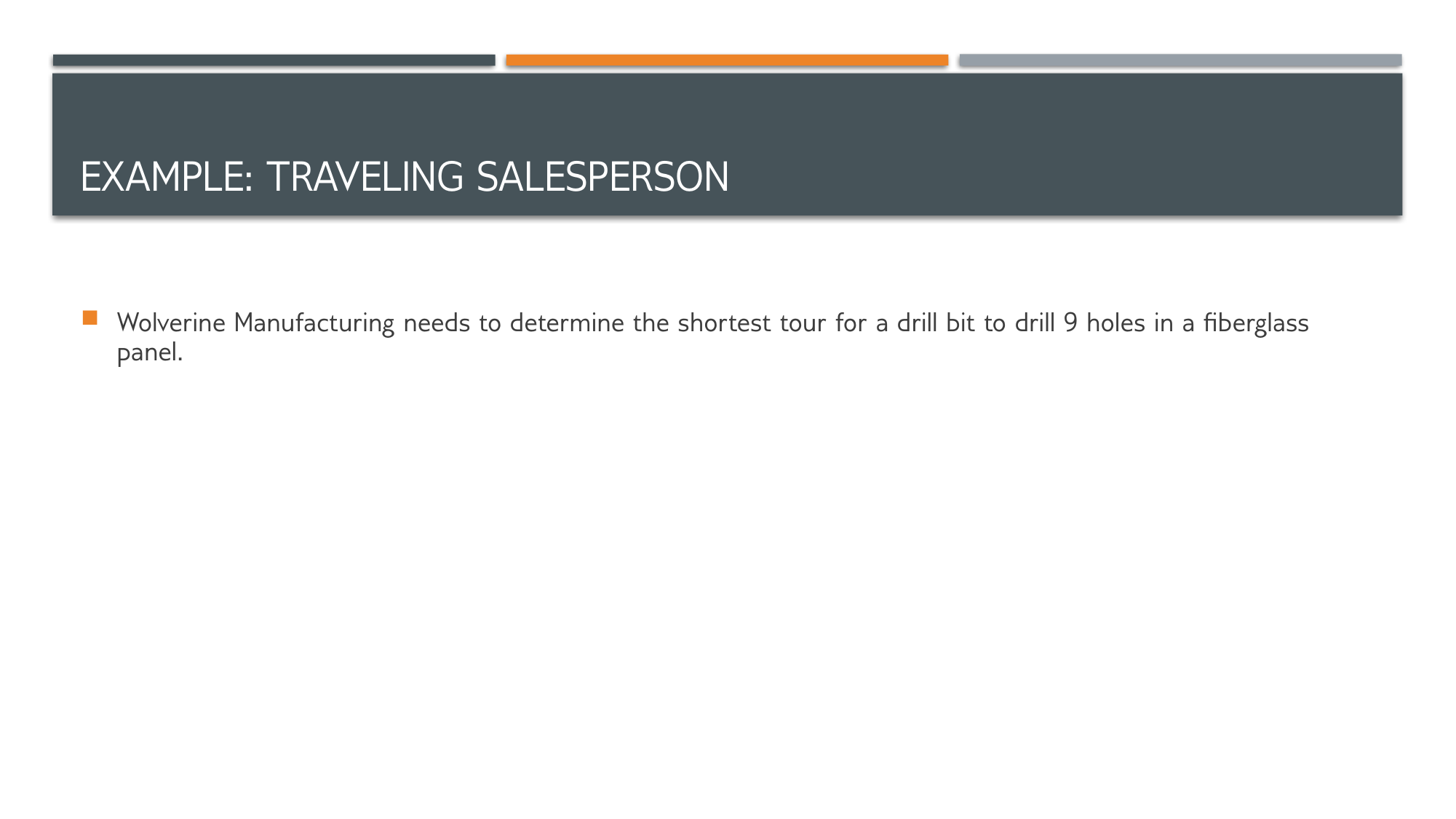

# Example: Traveling salesperson
Wolverine Manufacturing needs to determine the shortest tour for a drill bit to drill 9 holes in a fiberglass panel.